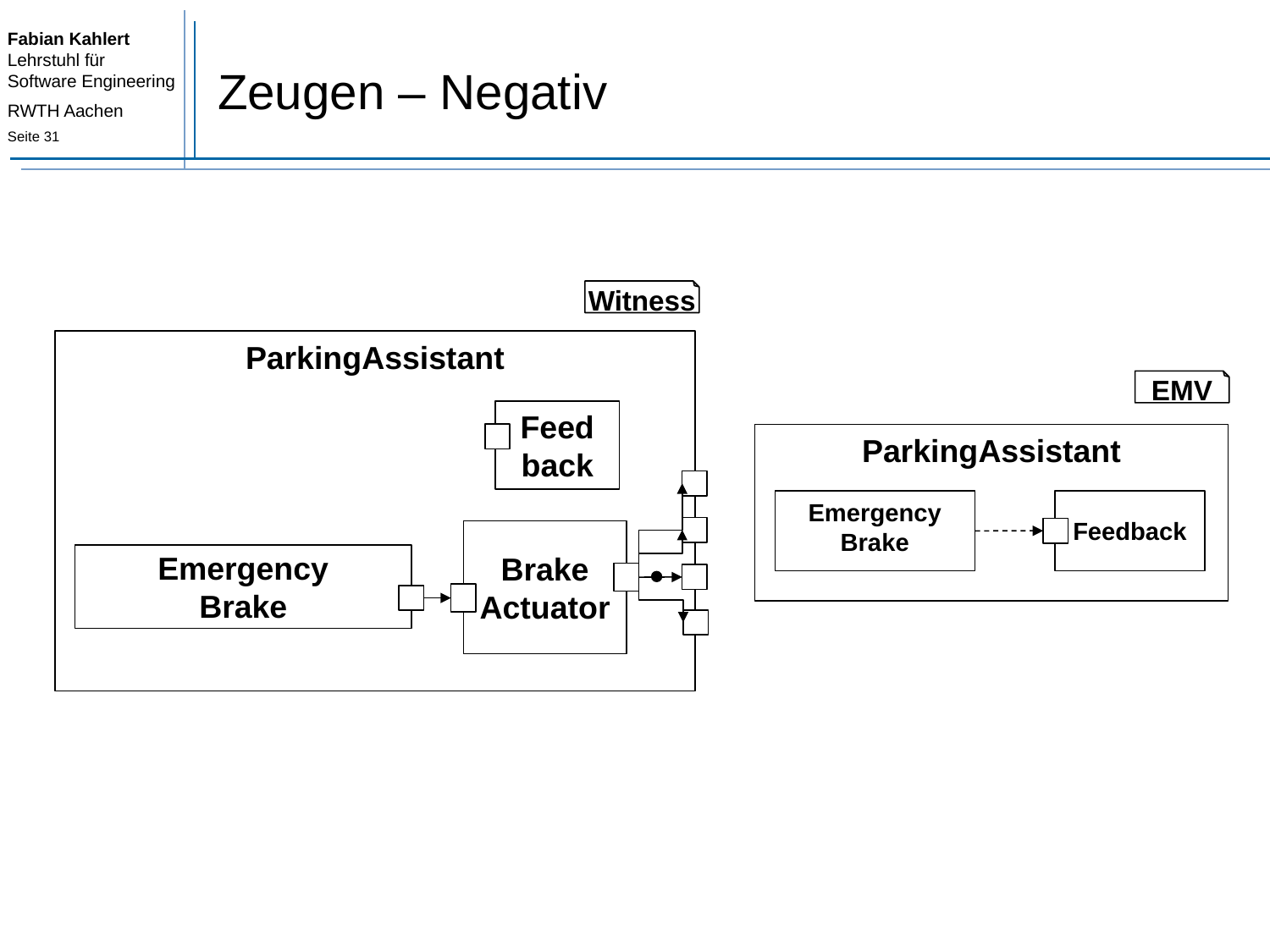

# Zeugen – Negativ
Witness
ParkingAssistant
Feed
back

Brake
Actuator
Emergency
Brake

EMV
ParkingAssistant
Emergency
Brake
Feedback